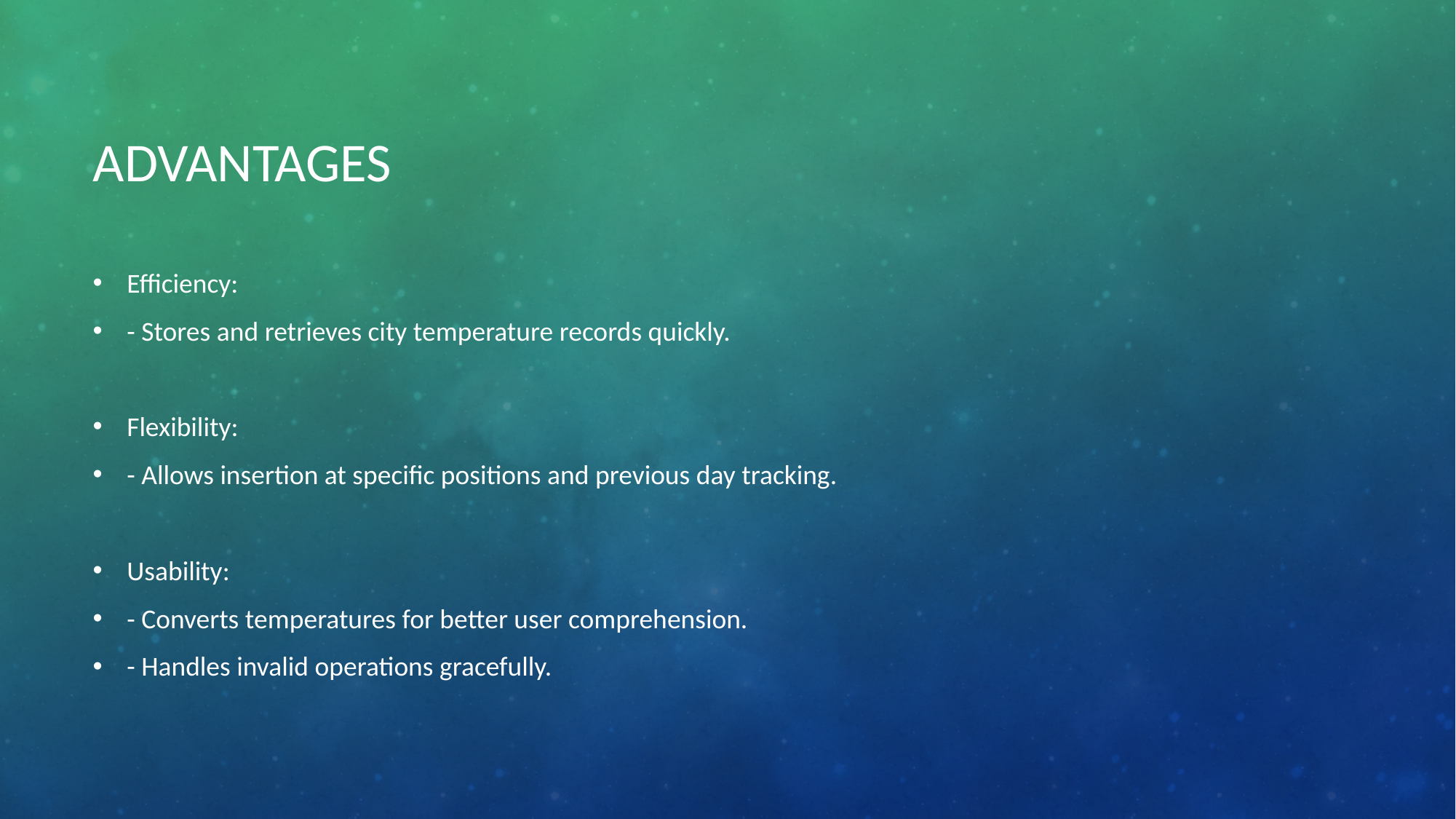

# Advantages
Efficiency:
- Stores and retrieves city temperature records quickly.

Flexibility:
- Allows insertion at specific positions and previous day tracking.

Usability:
- Converts temperatures for better user comprehension.
- Handles invalid operations gracefully.